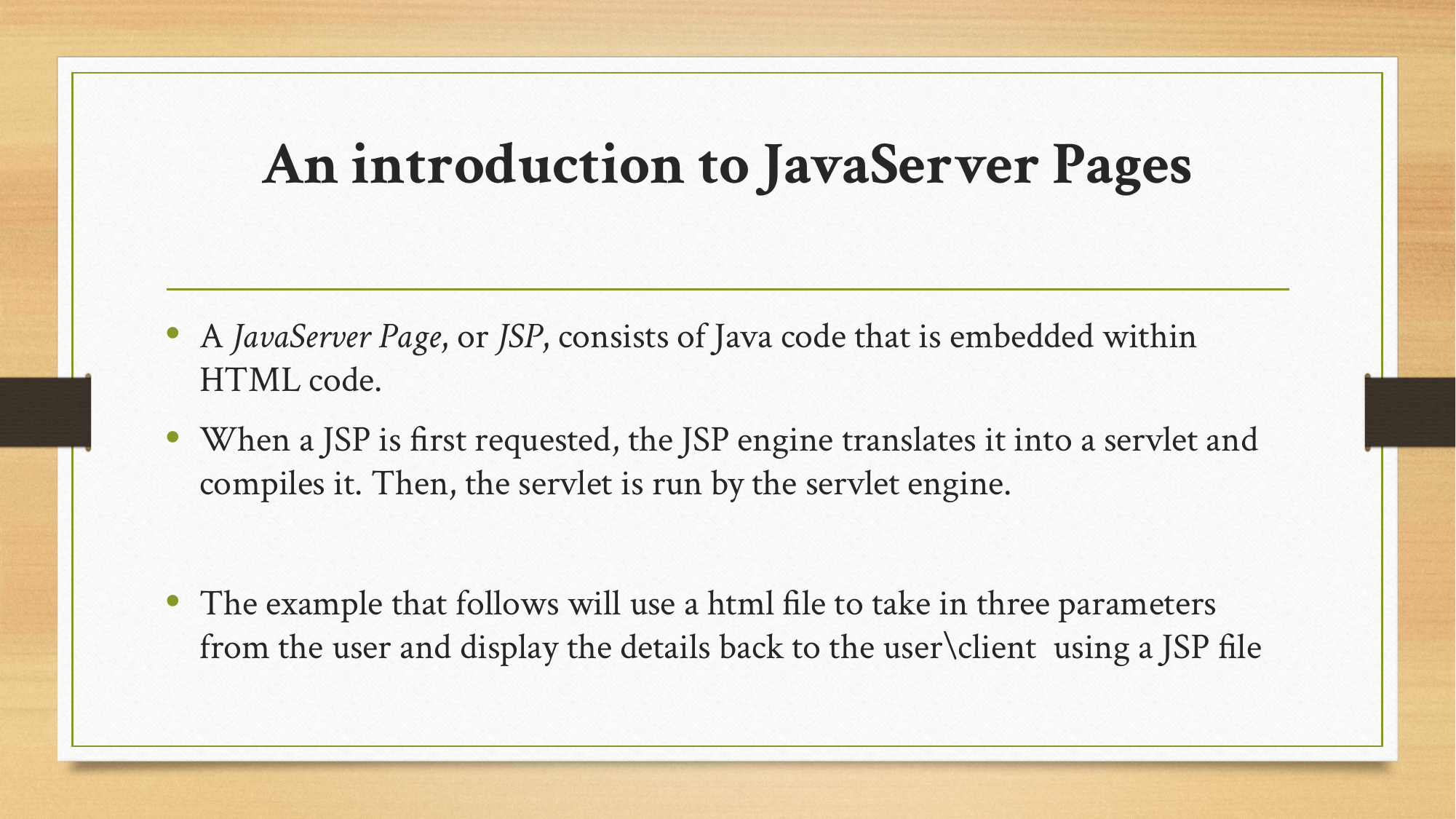

# An introduction to JavaServer Pages
A JavaServer Page, or JSP, consists of Java code that is embedded within HTML code.
When a JSP is first requested, the JSP engine translates it into a servlet and compiles it. Then, the servlet is run by the servlet engine.

The example that follows will use a html file to take in three parameters from the user and display the details back to the user\client  using a JSP file